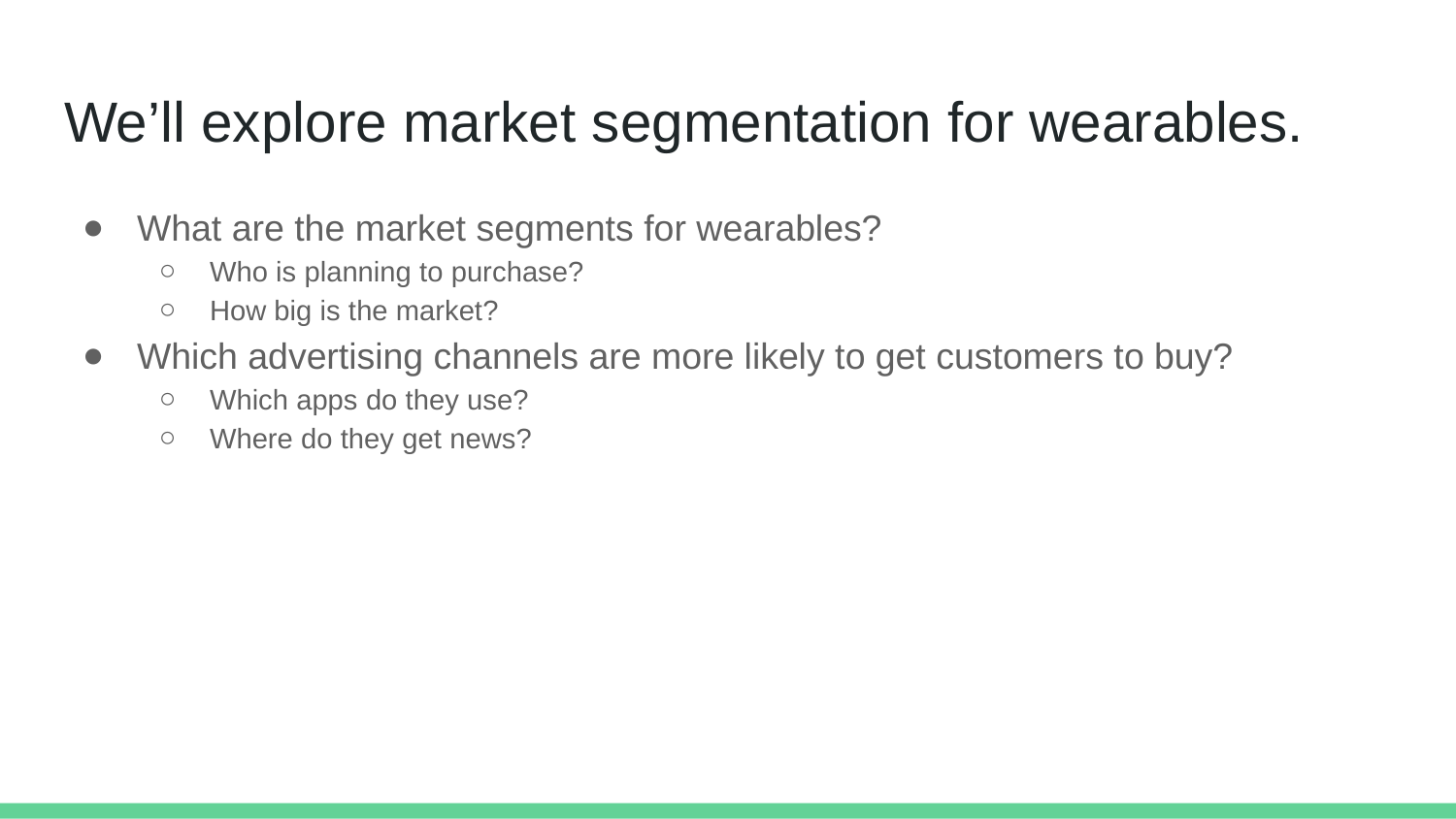

# We’ll explore market segmentation for wearables.
What are the market segments for wearables?
Who is planning to purchase?
How big is the market?
Which advertising channels are more likely to get customers to buy?
Which apps do they use?
Where do they get news?